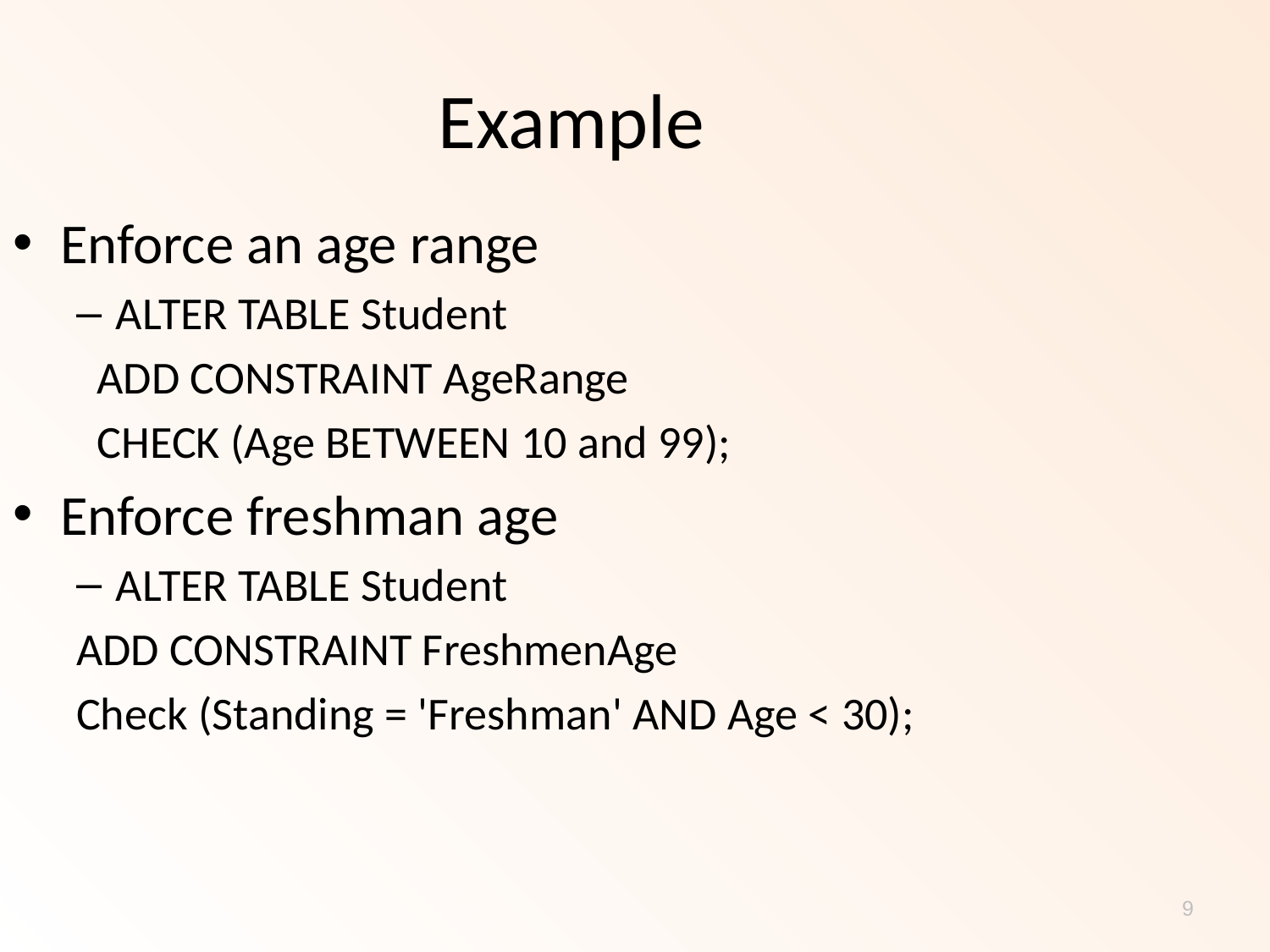

Example
Enforce an age range
ALTER TABLE Student
  ADD CONSTRAINT AgeRange
  CHECK (Age BETWEEN 10 and 99);
Enforce freshman age
ALTER TABLE Student
ADD CONSTRAINT FreshmenAge
Check (Standing = 'Freshman' AND Age < 30);

9